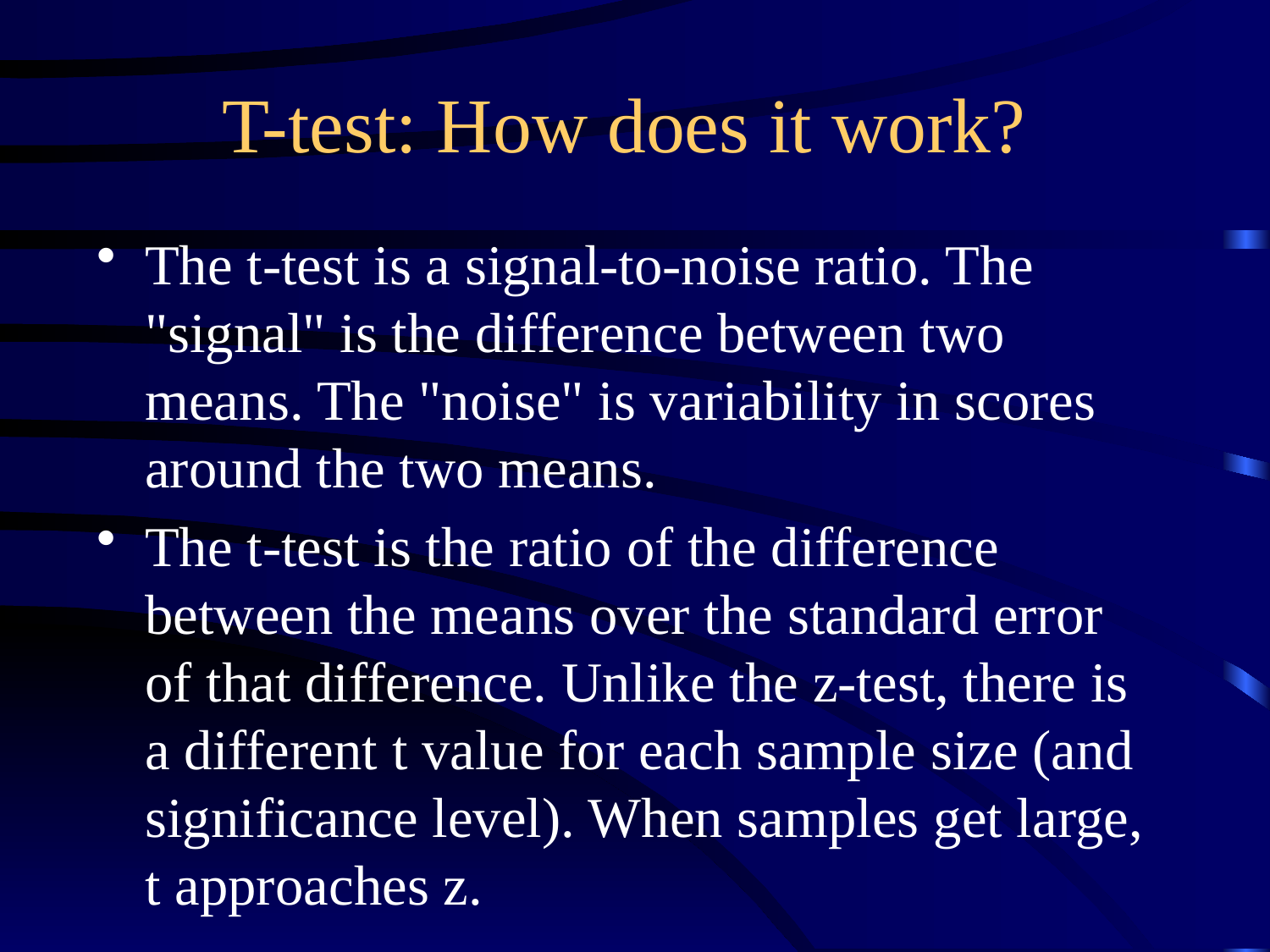

# T-test: How does it work?
The t-test is a signal-to-noise ratio. The "signal" is the difference between two means. The "noise" is variability in scores around the two means.
The t-test is the ratio of the difference between the means over the standard error of that difference. Unlike the z-test, there is a different t value for each sample size (and significance level). When samples get large, t approaches z.